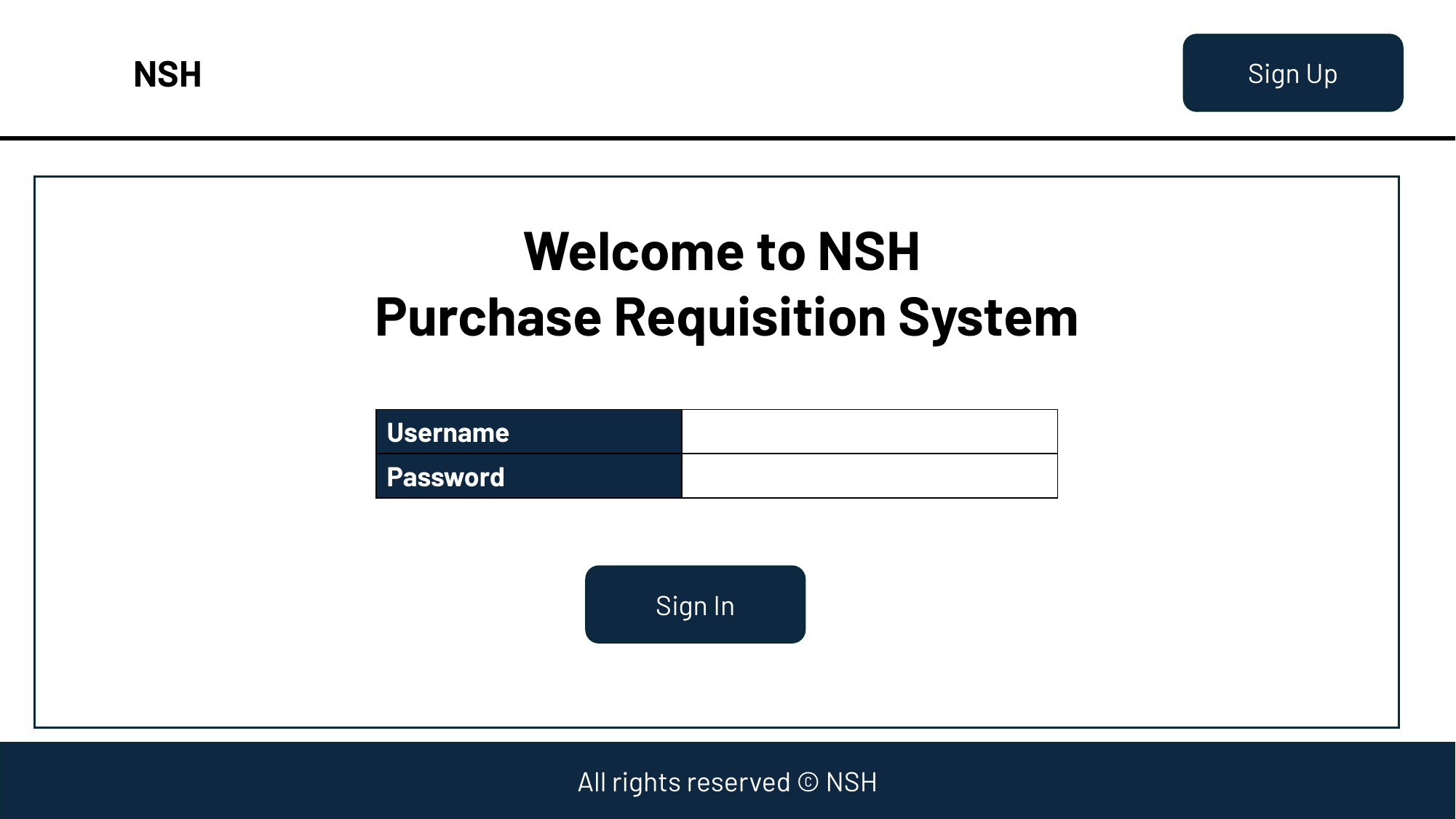

Sign Up
NSH

Welcome to NSH
Purchase Requisition System
| Username |  |
| --- | --- |
| Password |  |
Sign In
All rights reserved © NSH